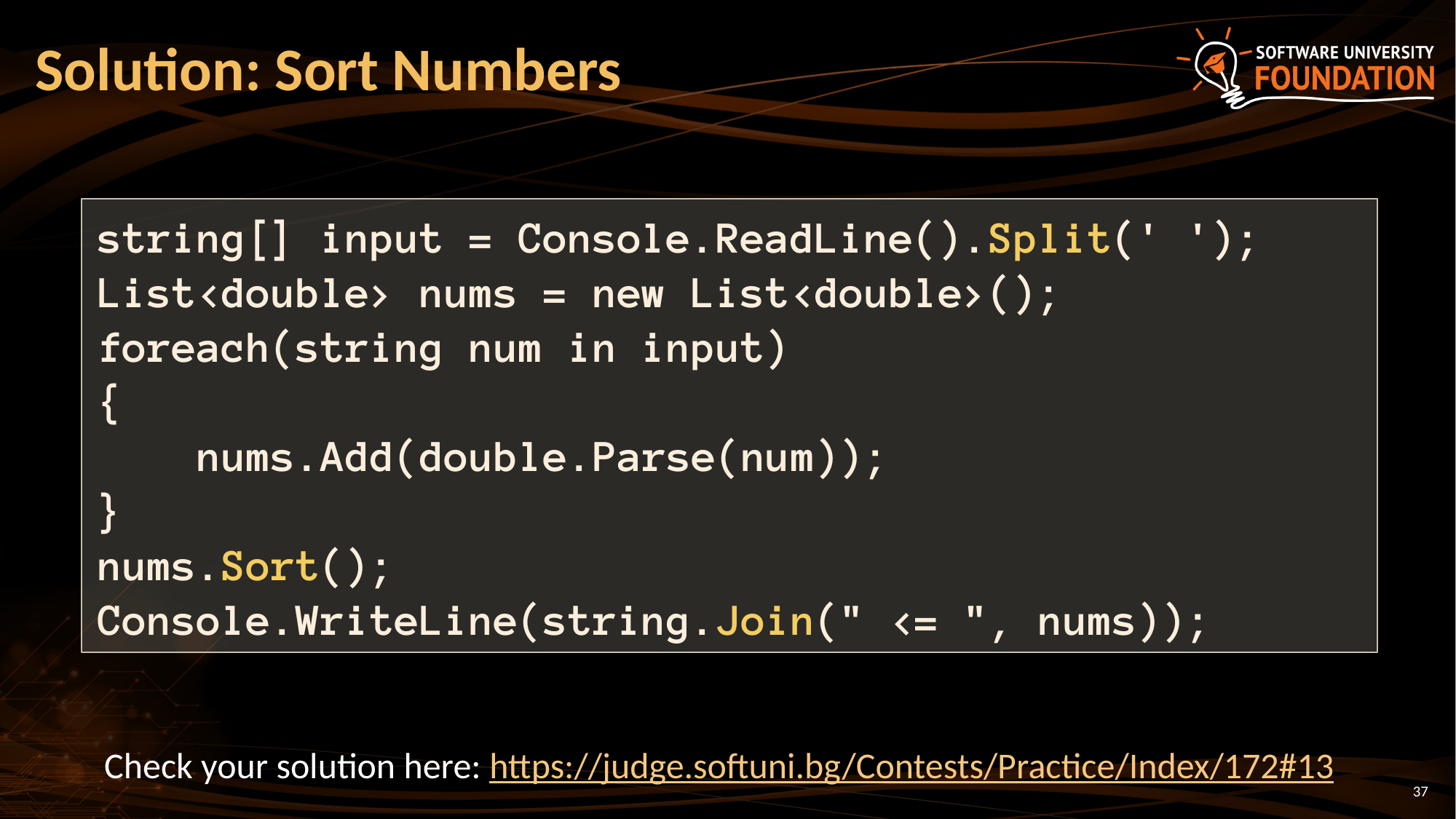

# Solution: Sort Numbers
string[] input = Console.ReadLine().Split(' ');
List<double> nums = new List<double>();
foreach(string num in input)
{
    nums.Add(double.Parse(num));
}
nums.Sort();
Console.WriteLine(string.Join(" <= ", nums));
Check your solution here: https://judge.softuni.bg/Contests/Practice/Index/172#13
37